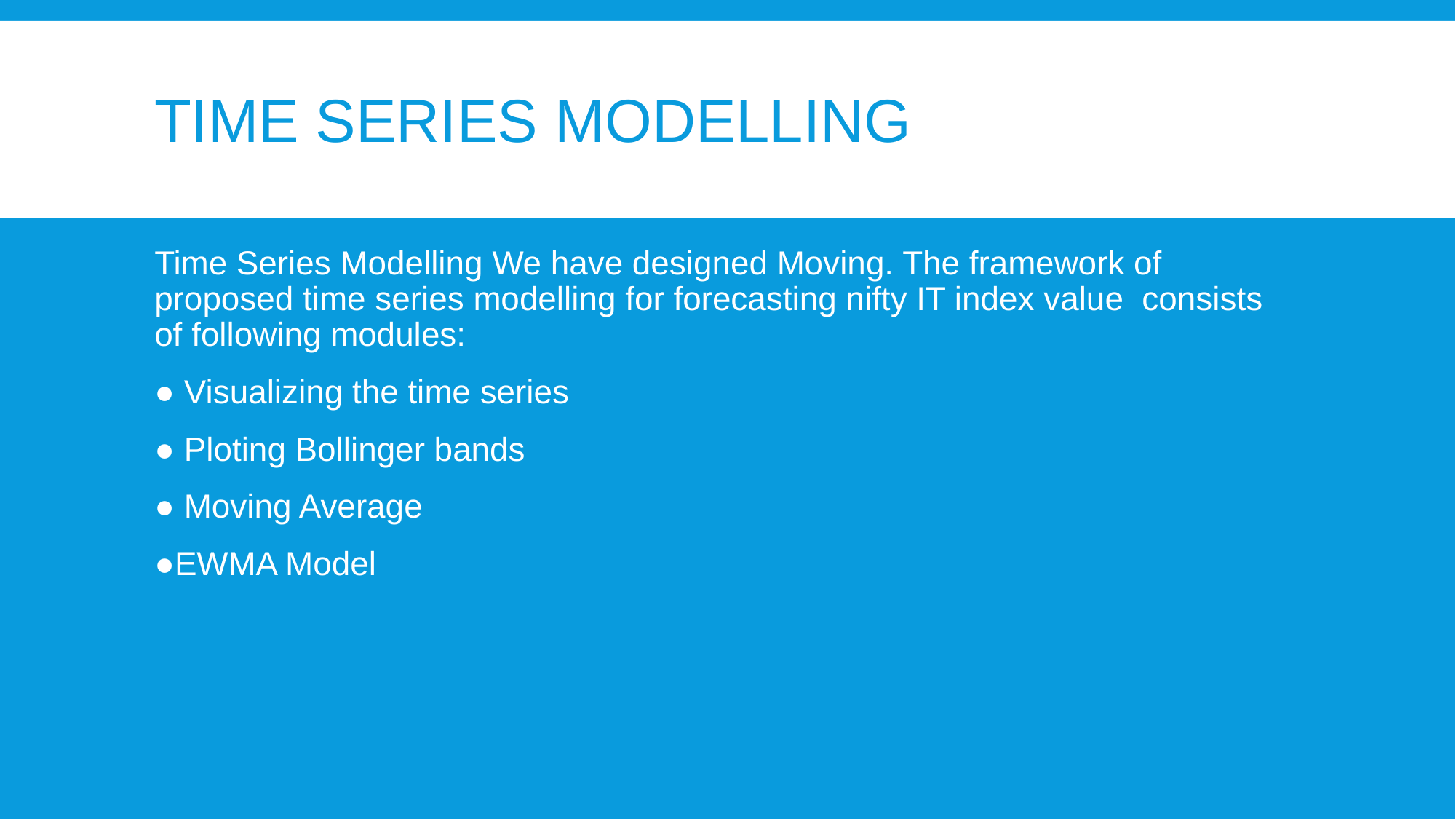

# Time series modelling
Time Series Modelling We have designed Moving. The framework of proposed time series modelling for forecasting nifty IT index value  consists of following modules:
● Visualizing the time series
● Ploting Bollinger bands
● Moving Average
●EWMA Model